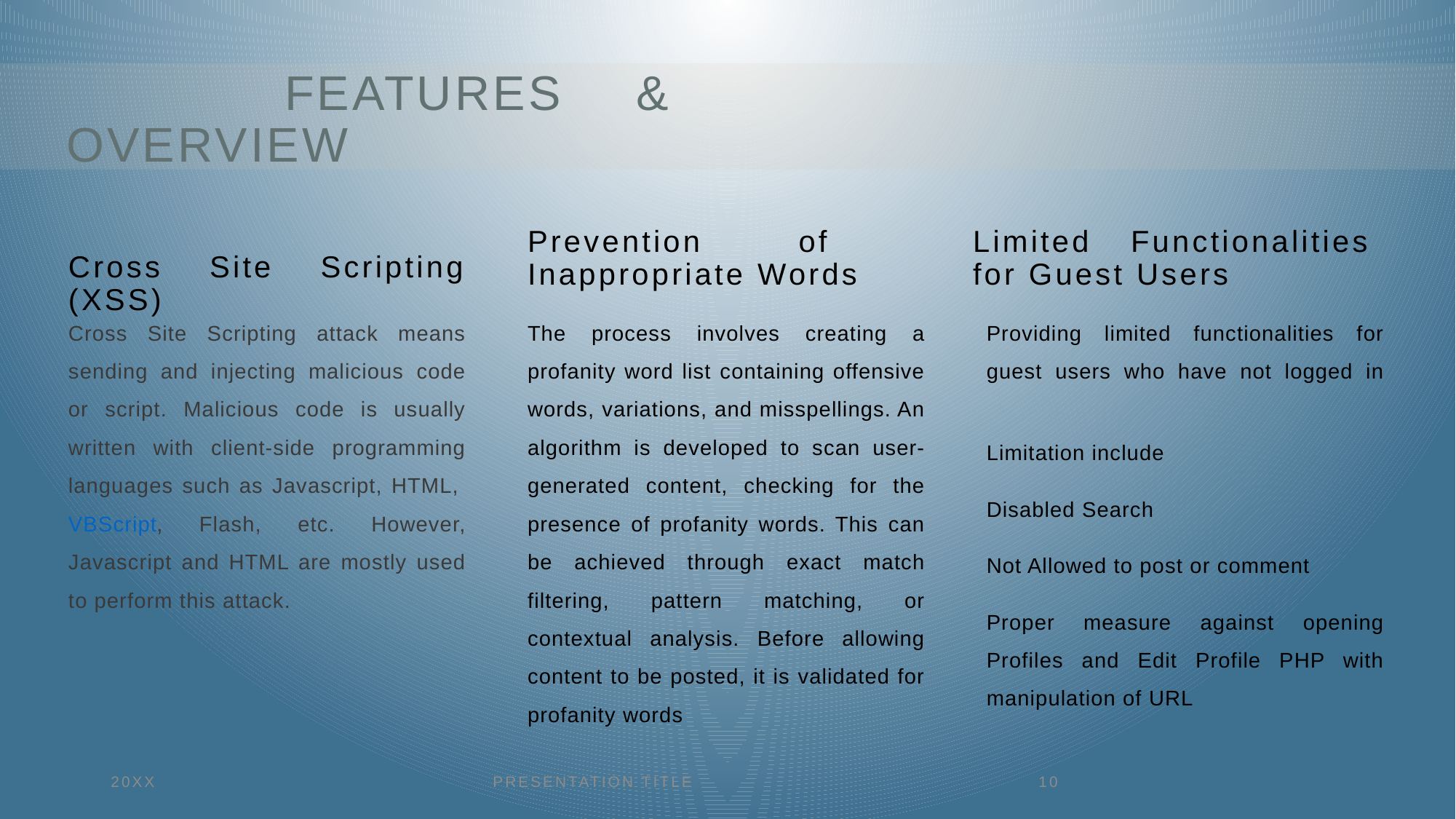

# features & overview
Prevention of  Inappropriate Words
Limited Functionalities for Guest Users
Cross Site Scripting (XSS)
Cross Site Scripting attack means sending and injecting malicious code or script. Malicious code is usually written with client-side programming languages such as Javascript, HTML, VBScript, Flash, etc. However, Javascript and HTML are mostly used to perform this attack.
The process involves creating a profanity word list containing offensive words, variations, and misspellings. An algorithm is developed to scan user-generated content, checking for the presence of profanity words. This can be achieved through exact match filtering, pattern matching, or contextual analysis. Before allowing content to be posted, it is validated for profanity words
Providing limited functionalities for guest users who have not logged in
Limitation include
Disabled Search
Not Allowed to post or comment
Proper measure against opening Profiles and Edit Profile PHP with manipulation of URL
20XX
PRESENTATION TITLE
10